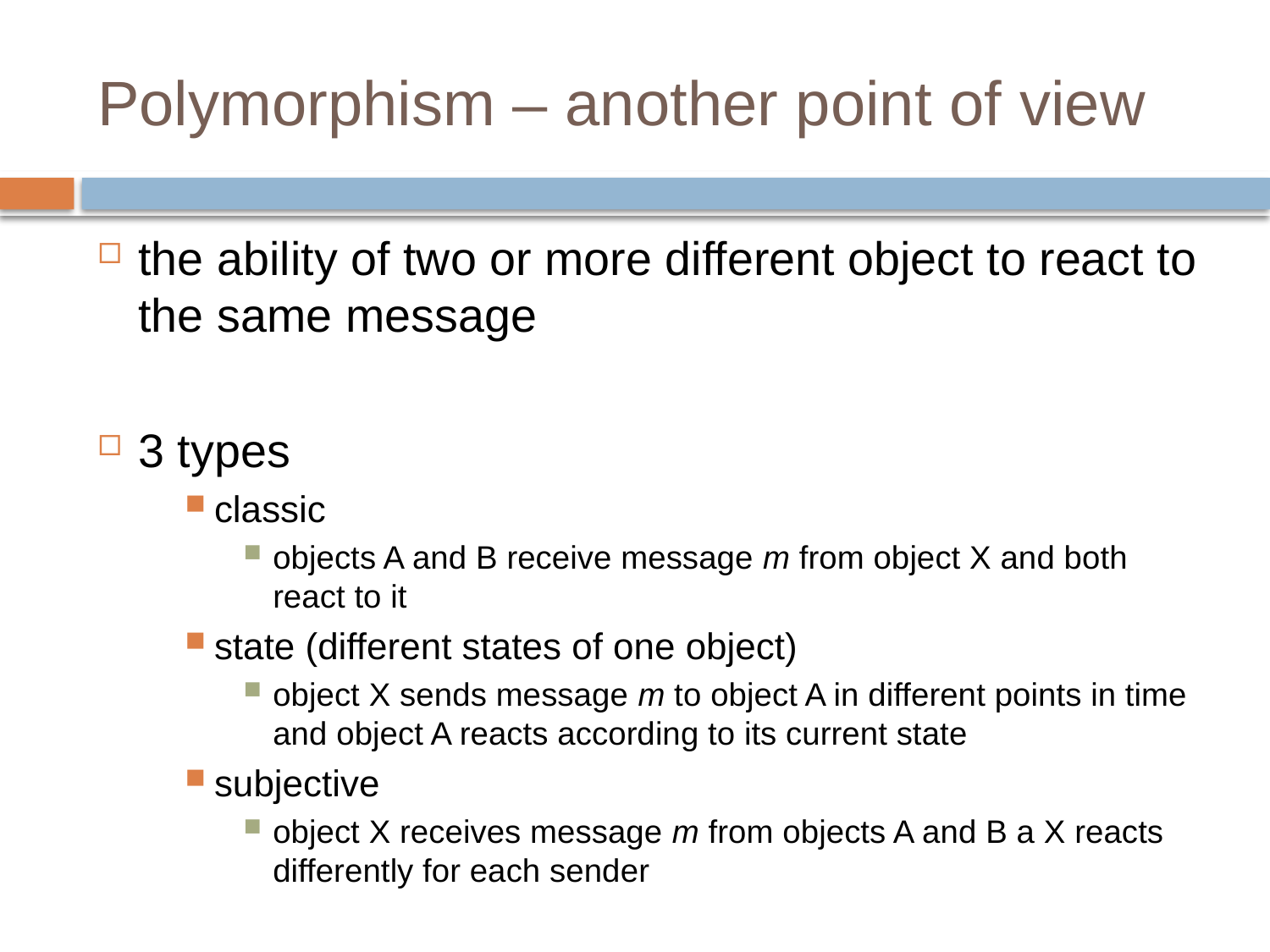

# Polymorphism – another point of view
the ability of two or more different object to react to the same message

3 types
classic
objects A and B receive message m from object X and both react to it
state (different states of one object)
object X sends message m to object A in different points in time and object A reacts according to its current state
subjective
object X receives message m from objects A and B a X reacts differently for each sender